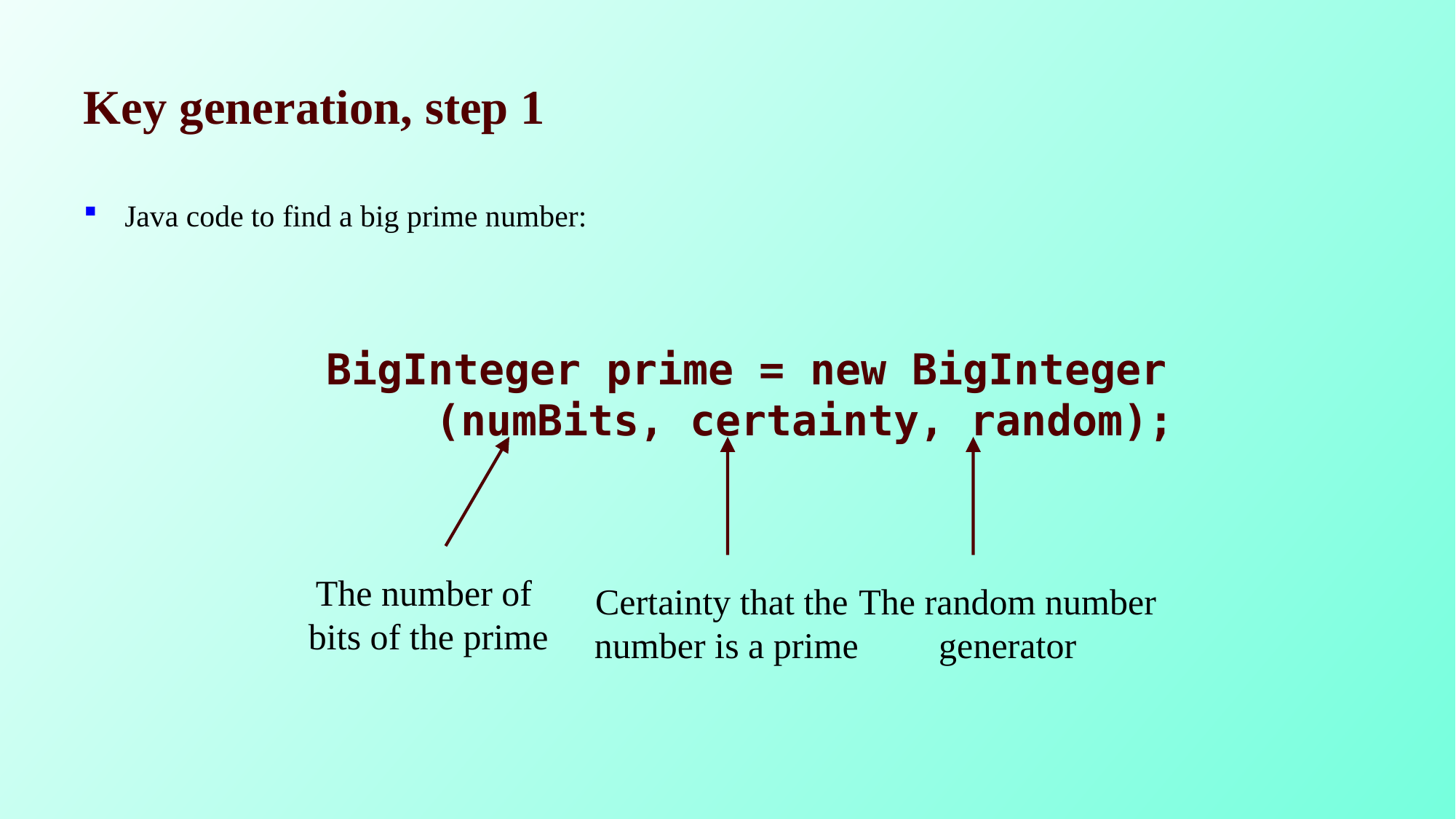

# Key generation, step 1
Java code to find a big prime number:
BigInteger prime = new BigInteger
	(numBits, certainty, random);

The number of
bits of the prime
Certainty that the
number is a prime
The random number
generator
72